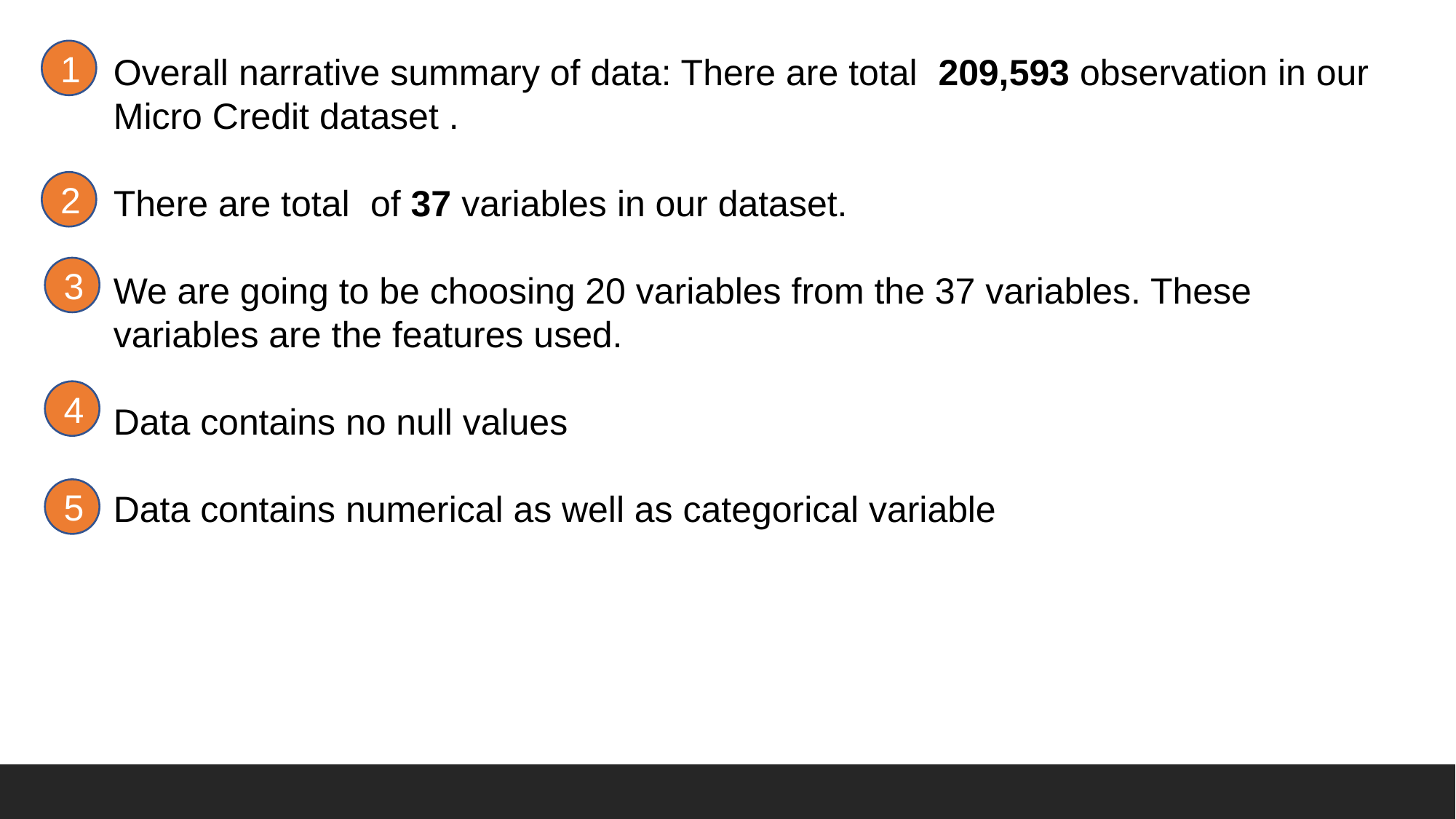

Overall narrative summary of data: There are total  209,593 observation in our Micro Credit dataset .

There are total  of 37 variables in our dataset.

We are going to be choosing 20 variables from the 37 variables. These variables are the features used.

Data contains no null values

Data contains numerical as well as categorical variable

1
2

3
4
5